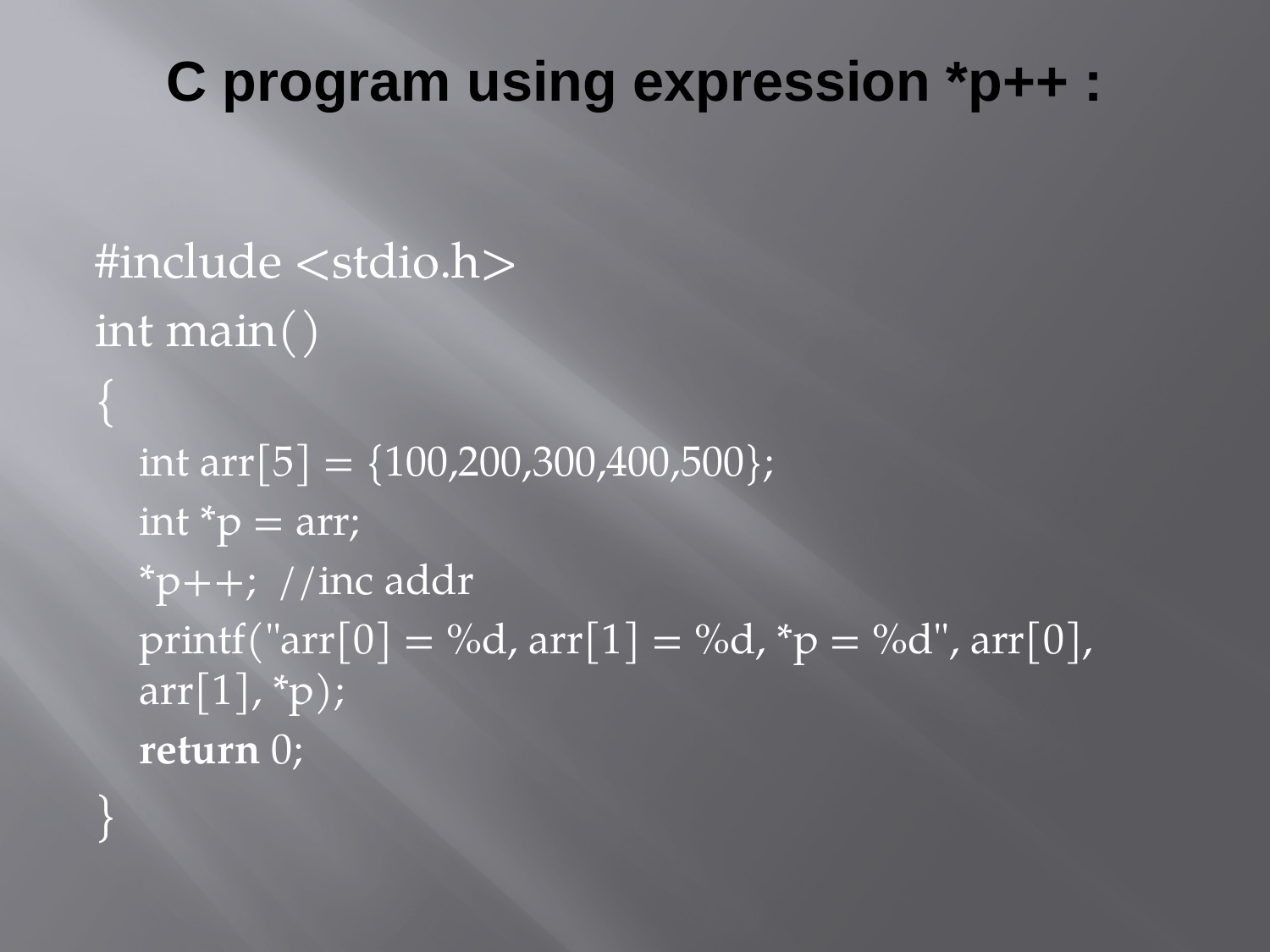

# C program using expression *p++ :
#include <stdio.h>
int main()
{
int arr[5] = {100,200,300,400,500};
int *p = arr;
*p++;  //inc addr
printf("arr[0] = %d, arr[1] = %d, *p = %d", arr[0], arr[1], *p);
return 0;
}